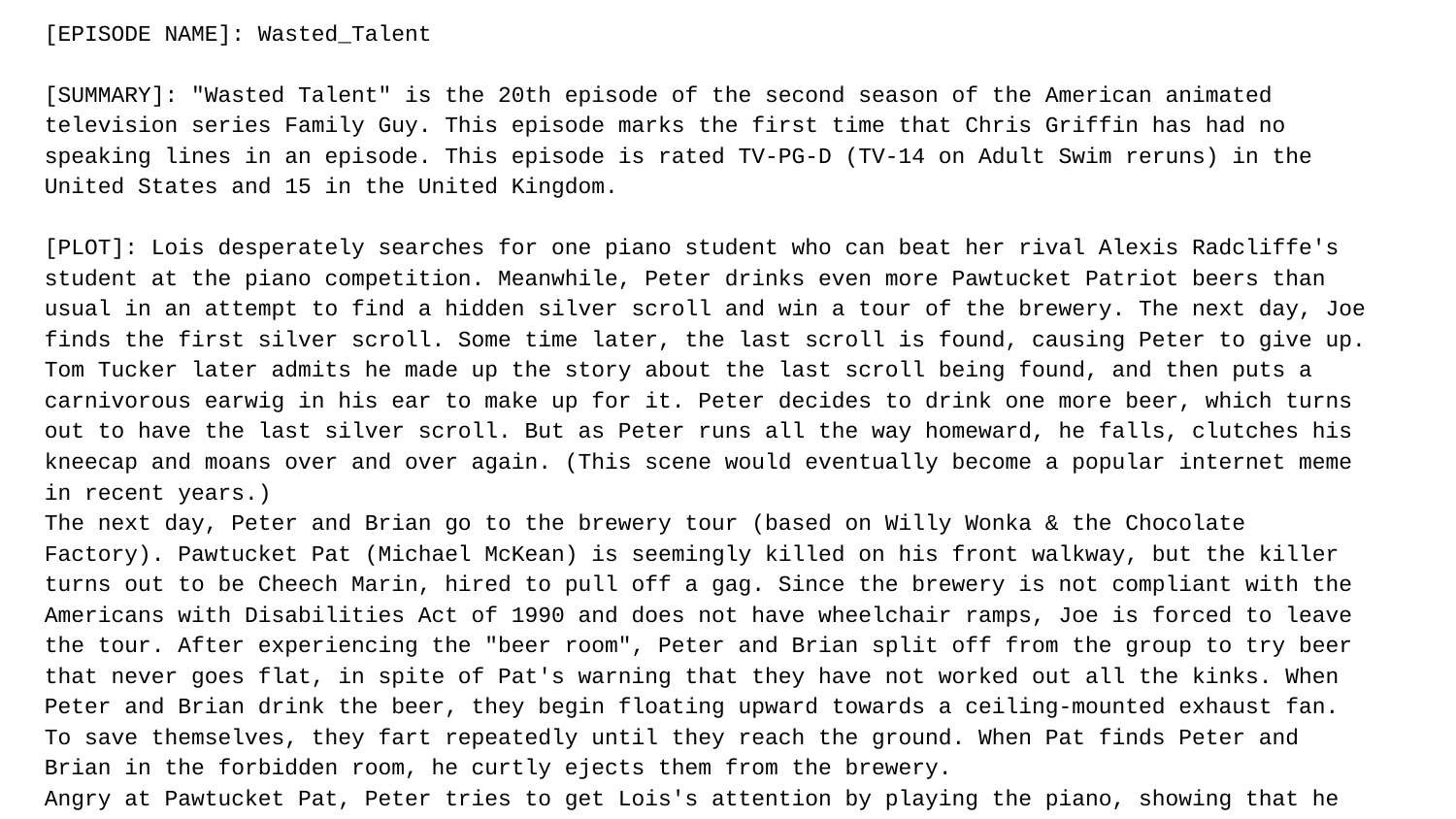

[EPISODE NAME]: Wasted_Talent

[SUMMARY]: "Wasted Talent" is the 20th episode of the second season of the American animated television series Family Guy. This episode marks the first time that Chris Griffin has had no speaking lines in an episode. This episode is rated TV-PG-D (TV-14 on Adult Swim reruns) in the United States and 15 in the United Kingdom.

[PLOT]: Lois desperately searches for one piano student who can beat her rival Alexis Radcliffe's student at the piano competition. Meanwhile, Peter drinks even more Pawtucket Patriot beers than usual in an attempt to find a hidden silver scroll and win a tour of the brewery. The next day, Joe finds the first silver scroll. Some time later, the last scroll is found, causing Peter to give up. Tom Tucker later admits he made up the story about the last scroll being found, and then puts a carnivorous earwig in his ear to make up for it. Peter decides to drink one more beer, which turns out to have the last silver scroll. But as Peter runs all the way homeward, he falls, clutches his kneecap and moans over and over again. (This scene would eventually become a popular internet meme in recent years.)
The next day, Peter and Brian go to the brewery tour (based on Willy Wonka & the Chocolate Factory). Pawtucket Pat (Michael McKean) is seemingly killed on his front walkway, but the killer turns out to be Cheech Marin, hired to pull off a gag. Since the brewery is not compliant with the Americans with Disabilities Act of 1990 and does not have wheelchair ramps, Joe is forced to leave the tour. After experiencing the "beer room", Peter and Brian split off from the group to try beer that never goes flat, in spite of Pat's warning that they have not worked out all the kinks. When Peter and Brian drink the beer, they begin floating upward towards a ceiling-mounted exhaust fan. To save themselves, they fart repeatedly until they reach the ground. When Pat finds Peter and Brian in the forbidden room, he curtly ejects them from the brewery.
Angry at Pawtucket Pat, Peter tries to get Lois's attention by playing the piano, showing that he